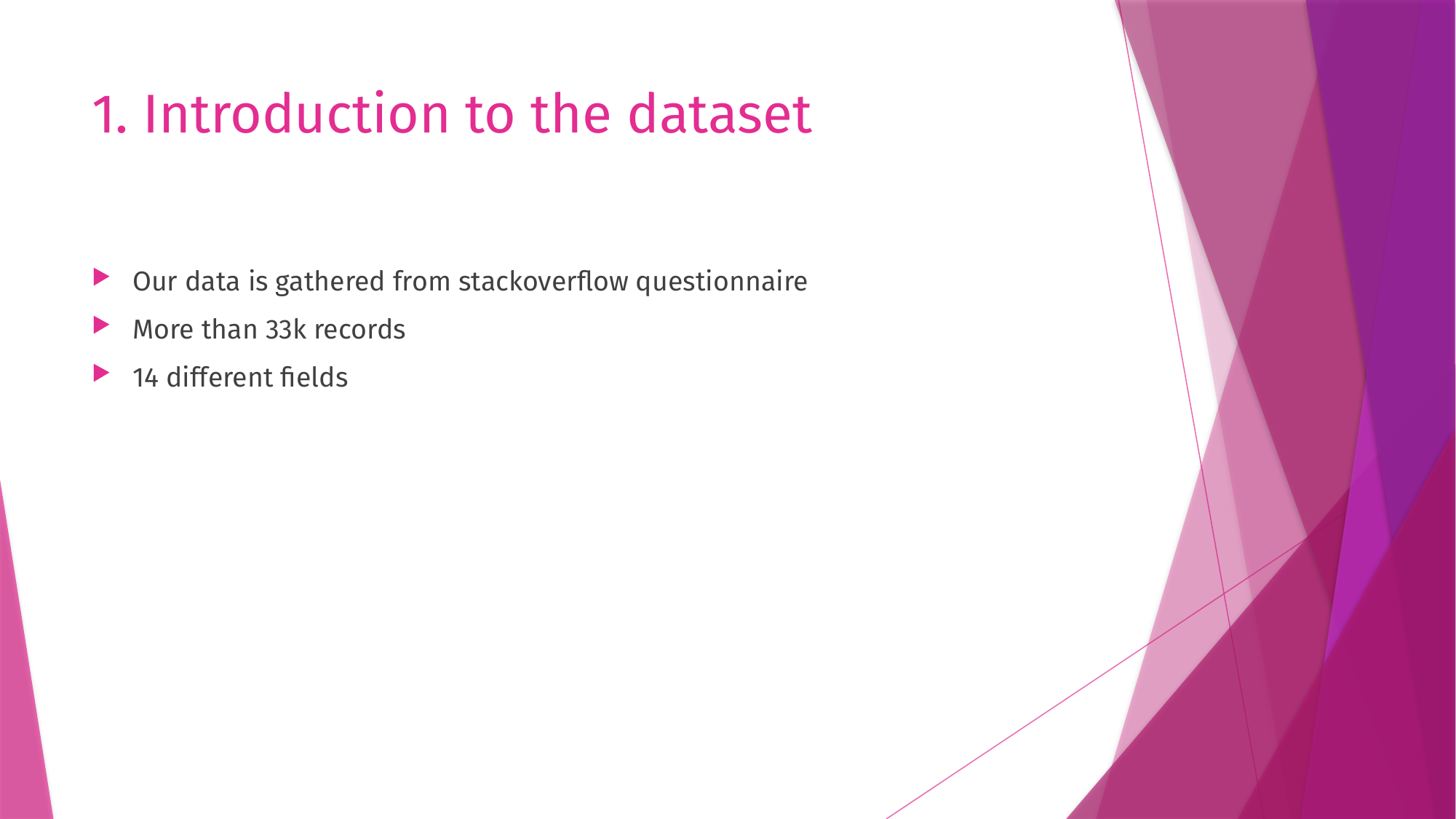

# 1. Introduction to the dataset
Our data is gathered from stackoverflow questionnaire
More than 33k records
14 different fields